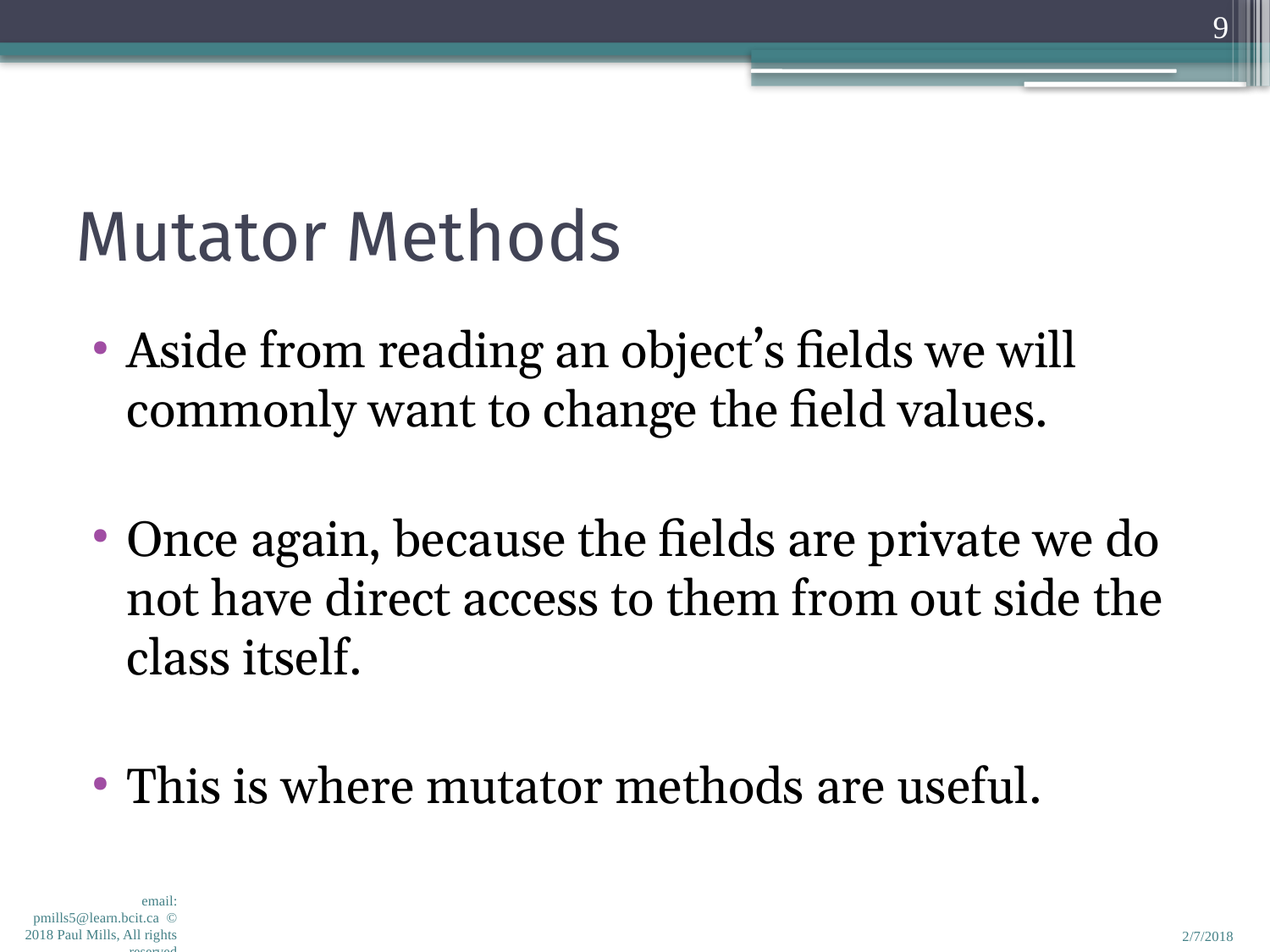

9
# Mutator Methods
Aside from reading an object’s fields we will commonly want to change the field values.

Once again, because the fields are private we do not have direct access to them from out side the class itself.

This is where mutator methods are useful.
email: pmills5@learn.bcit.ca  © 2018 Paul Mills, All rights reserved
2/7/2018